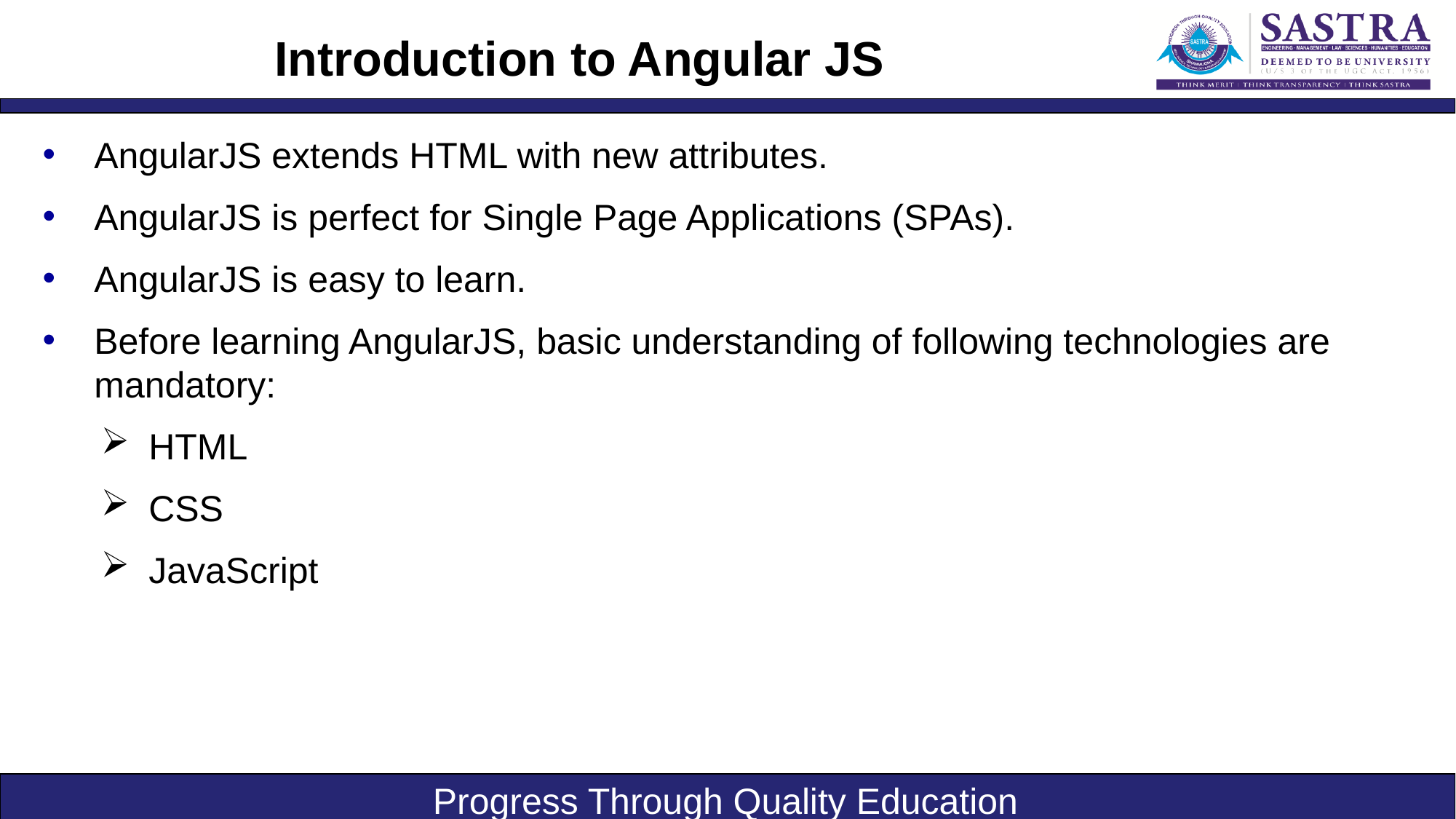

# Introduction to Angular JS
AngularJS extends HTML with new attributes.
AngularJS is perfect for Single Page Applications (SPAs).
AngularJS is easy to learn.
Before learning AngularJS, basic understanding of following technologies are mandatory:
HTML
CSS
JavaScript